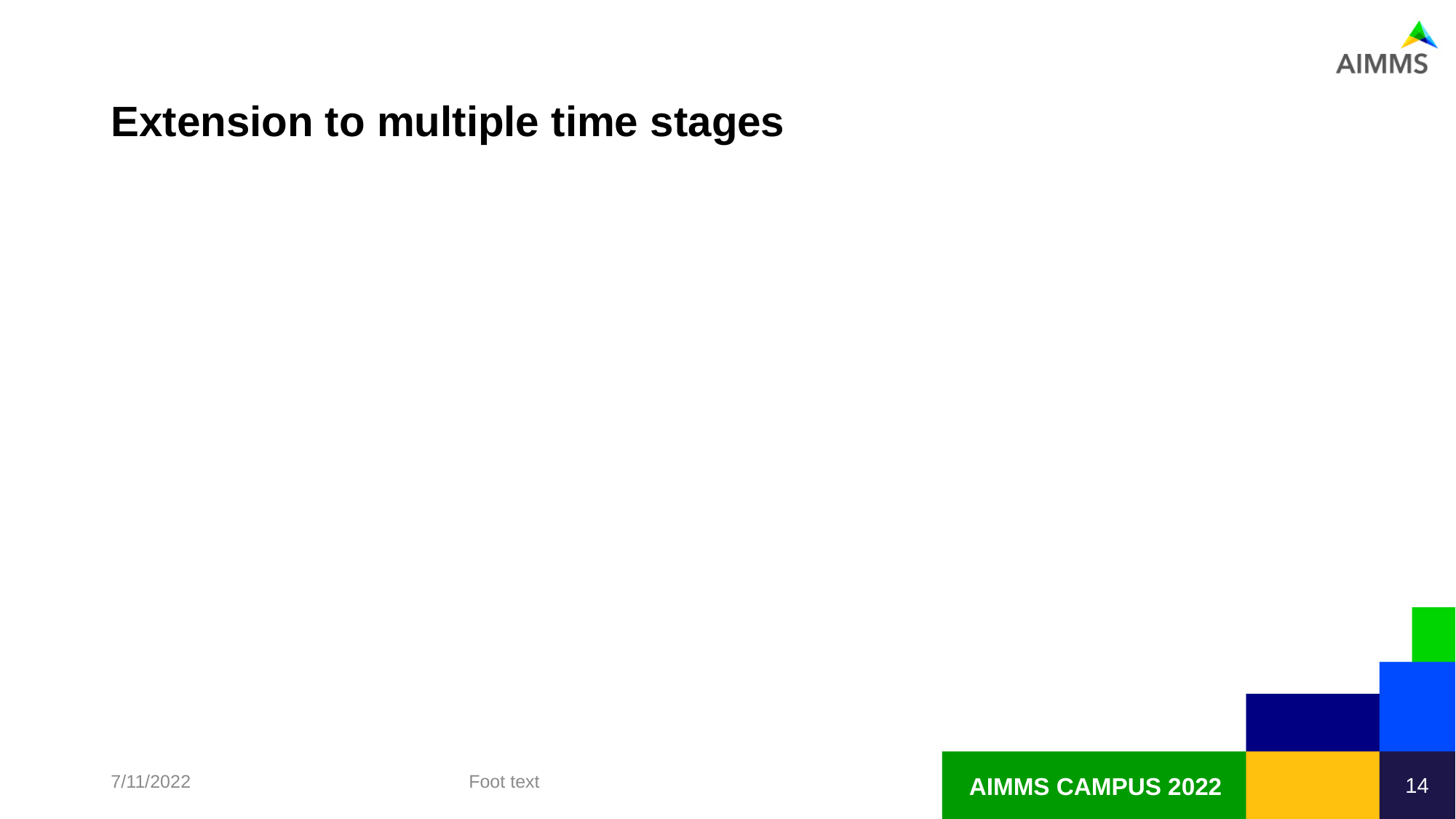

# Extension to multiple time stages

7/11/2022
Foot text
14